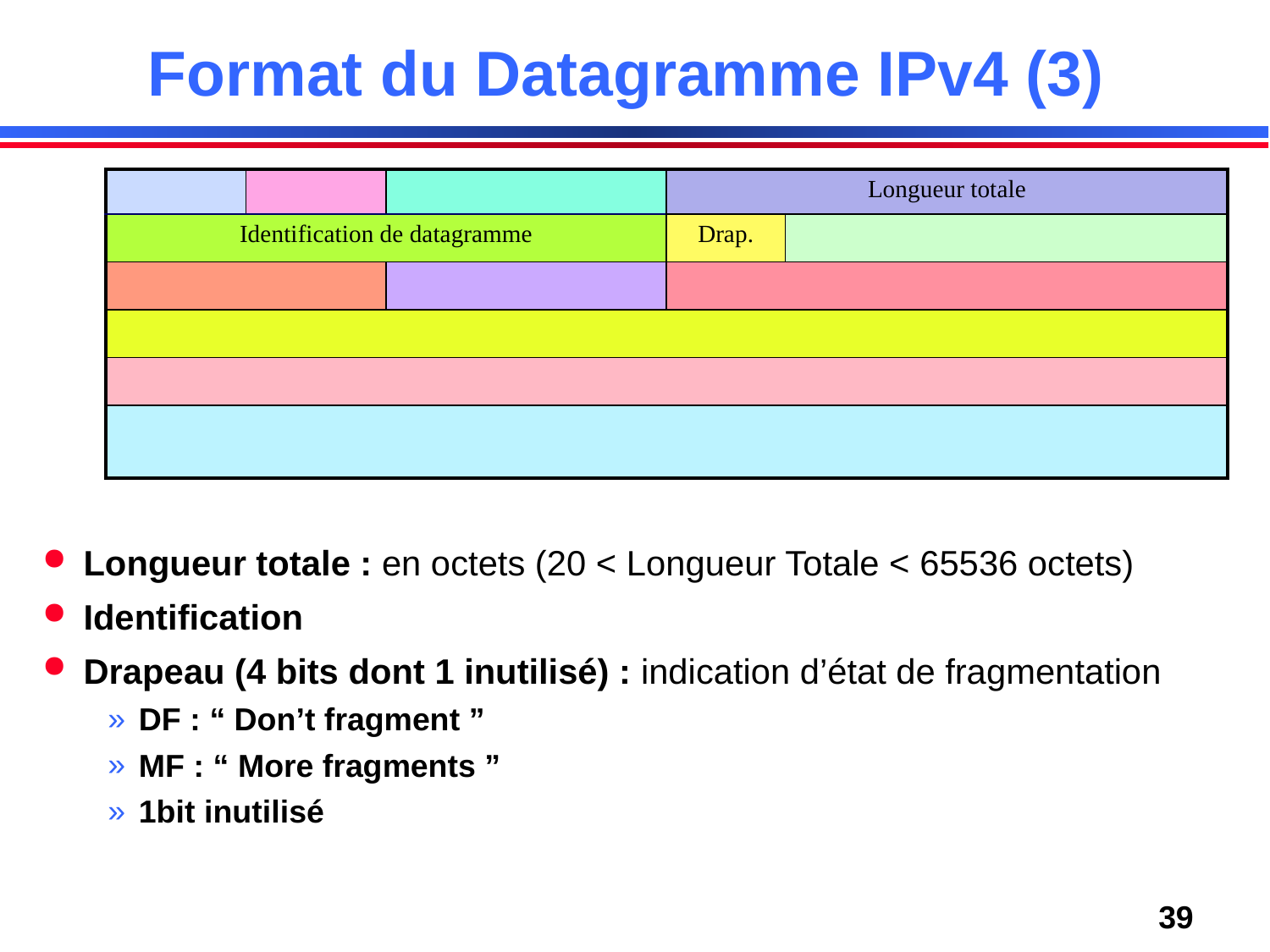

# Format du Datagramme IPv4 (3)
|  |  |  | Longueur totale |  |
| --- | --- | --- | --- | --- |
| Identification de datagramme |  |  | Drap. |  |
|  |  |  |  |  |
|  |  |  |  |  |
|  |  |  |  |  |
|  |  |  |  |  |
Longueur totale : en octets (20 < Longueur Totale < 65536 octets)
Identification
Drapeau (4 bits dont 1 inutilisé) : indication d’état de fragmentation
DF : “ Don’t fragment ”
MF : “ More fragments ”
1bit inutilisé
39